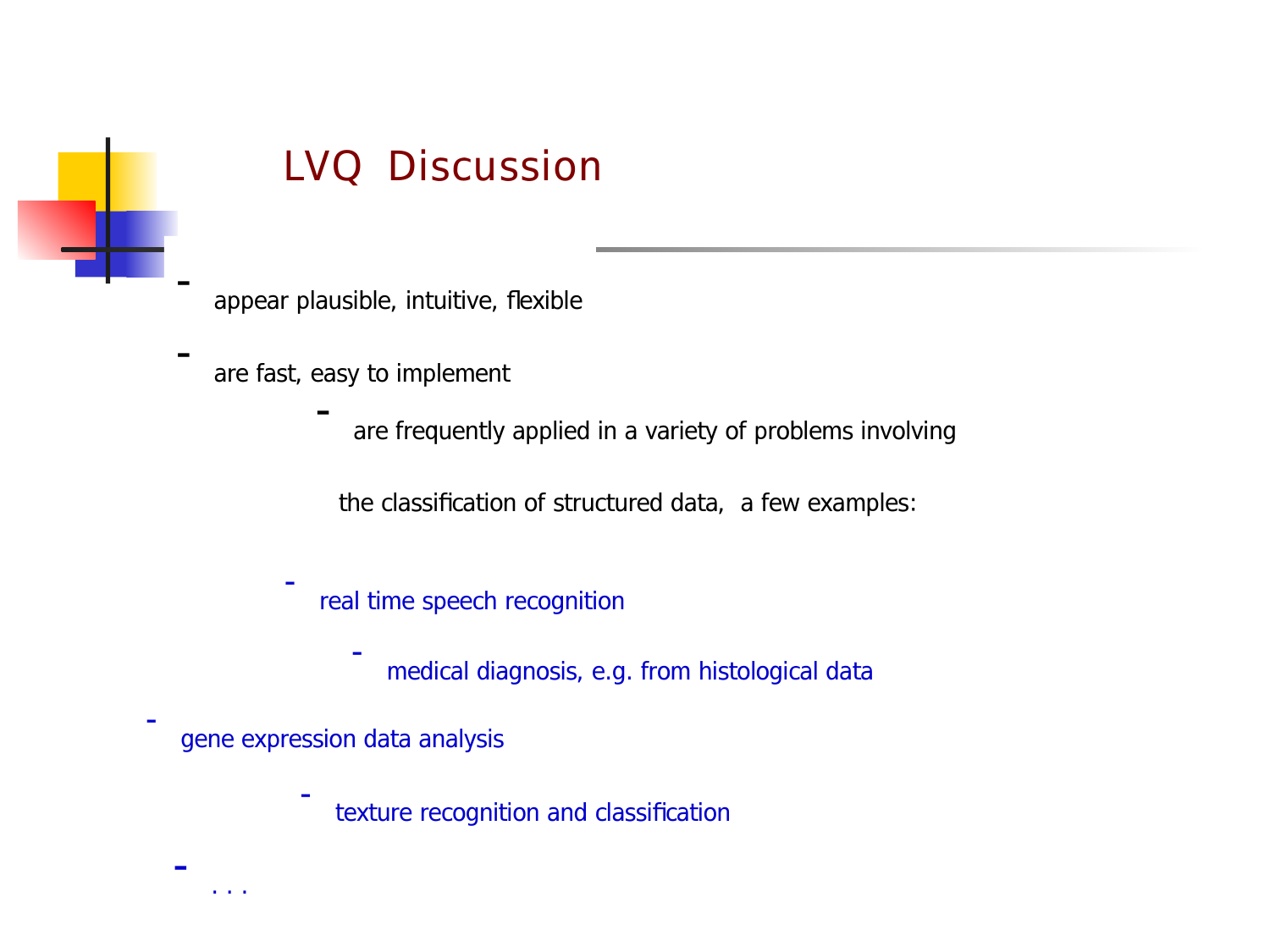

LVQ  Discussion
 appear plausible, intuitive, flexible
 are fast, easy to implement
 are frequently applied in a variety of problems involving
   the classification of structured data,  a few examples:
 real time speech recognition
 medical diagnosis, e.g. from histological data
 gene expression data analysis
 texture recognition and classification
 . . .